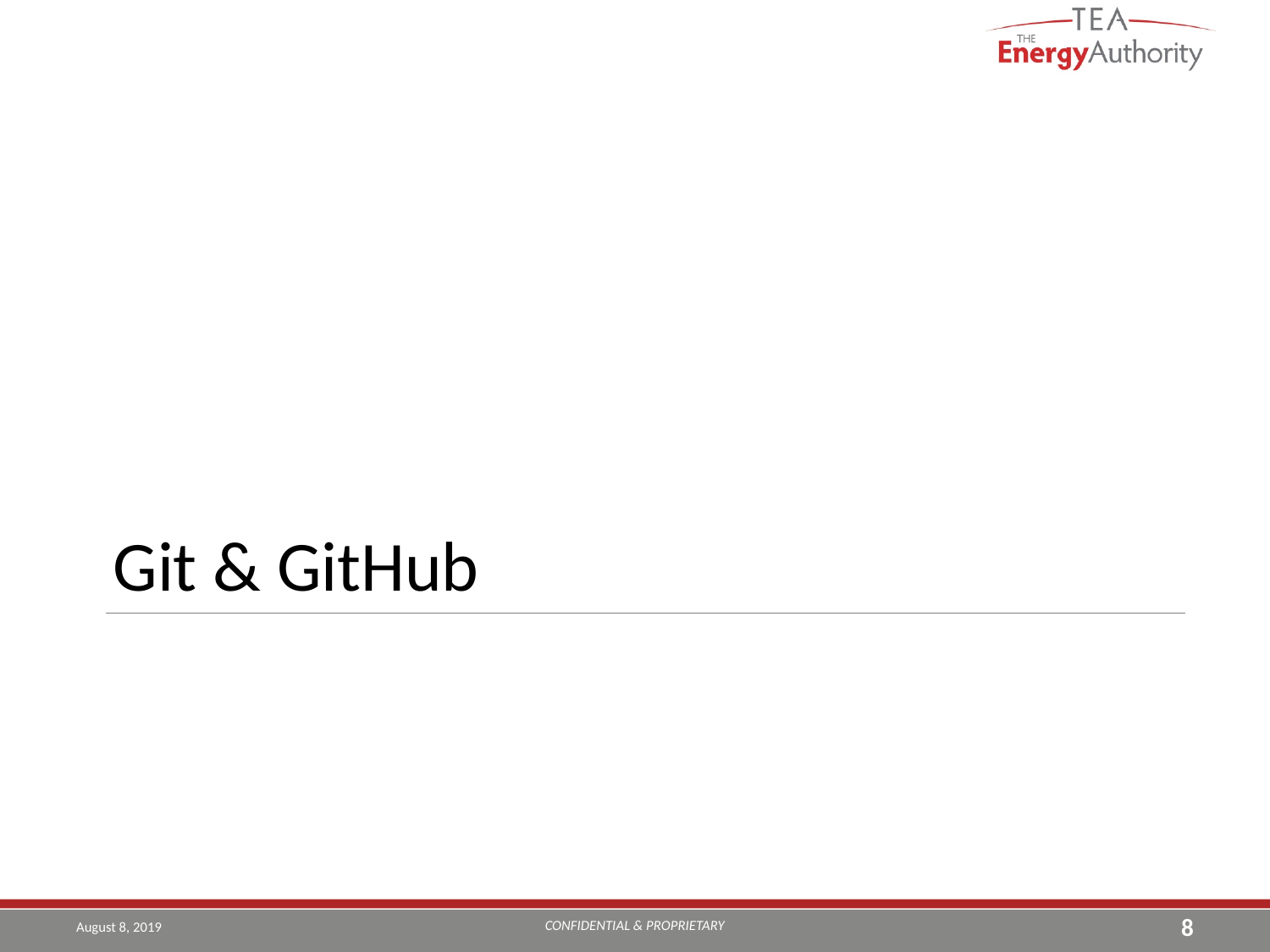

Git & GitHub
#
CONFIDENTIAL & PROPRIETARY
August 8, 2019
8